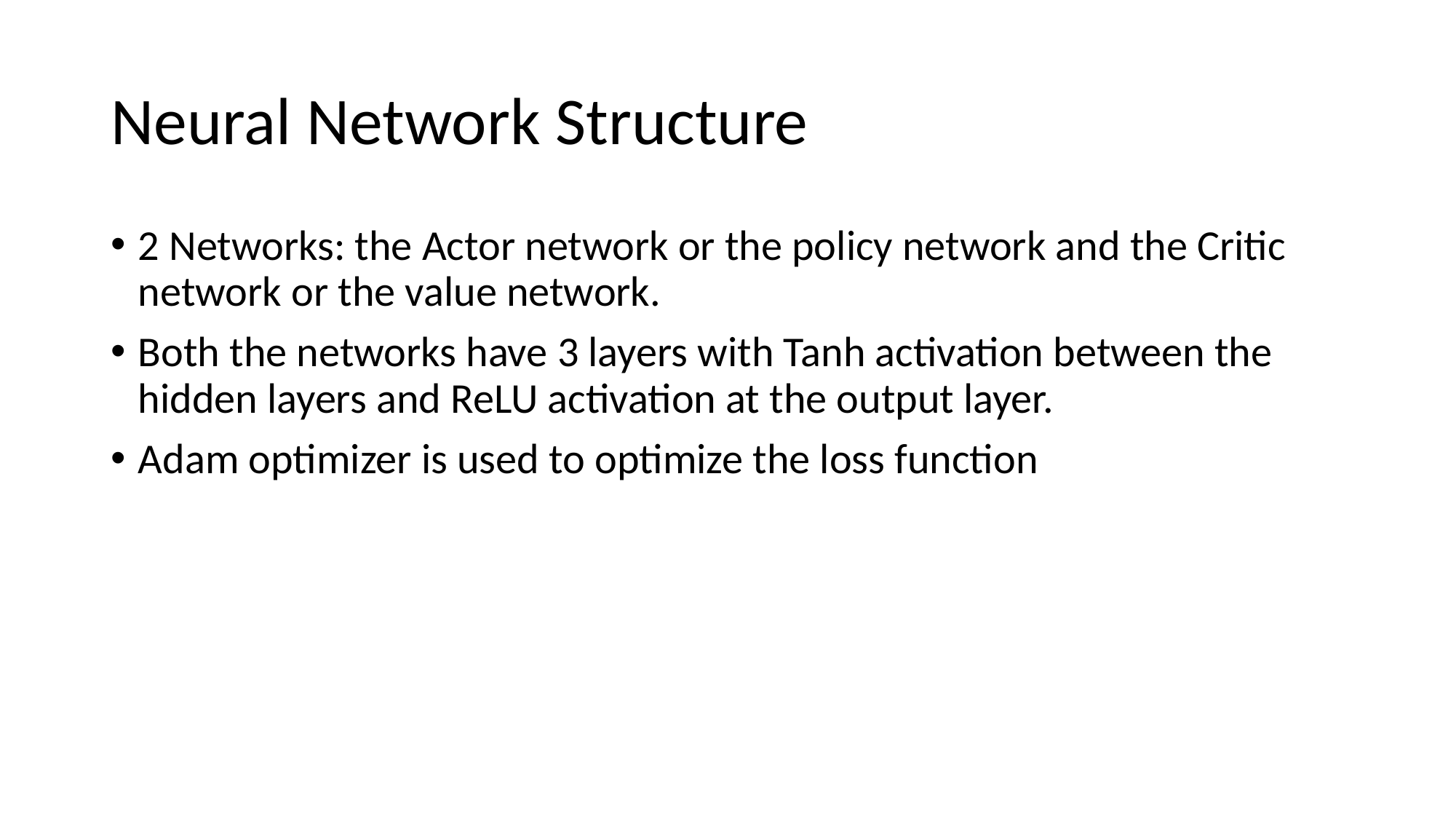

# Neural Network Structure
2 Networks: the Actor network or the policy network and the Critic network or the value network.
Both the networks have 3 layers with Tanh activation between the hidden layers and ReLU activation at the output layer.
Adam optimizer is used to optimize the loss function